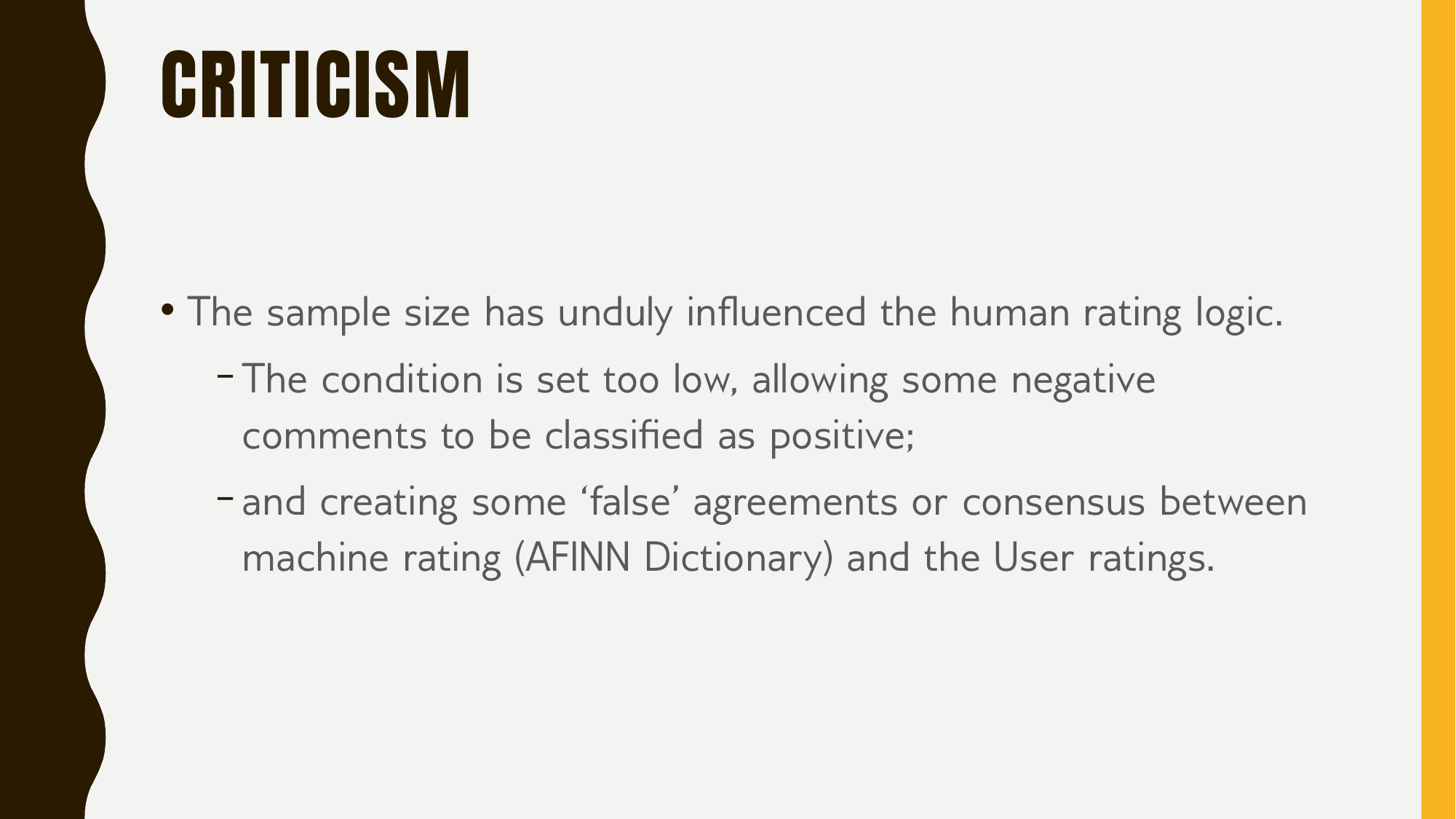

# Criticism
The sample size has unduly influenced the human rating logic.
The condition is set too low, allowing some negative comments to be classified as positive;
and creating some ‘false’ agreements or consensus between machine rating (AFINN Dictionary) and the User ratings.